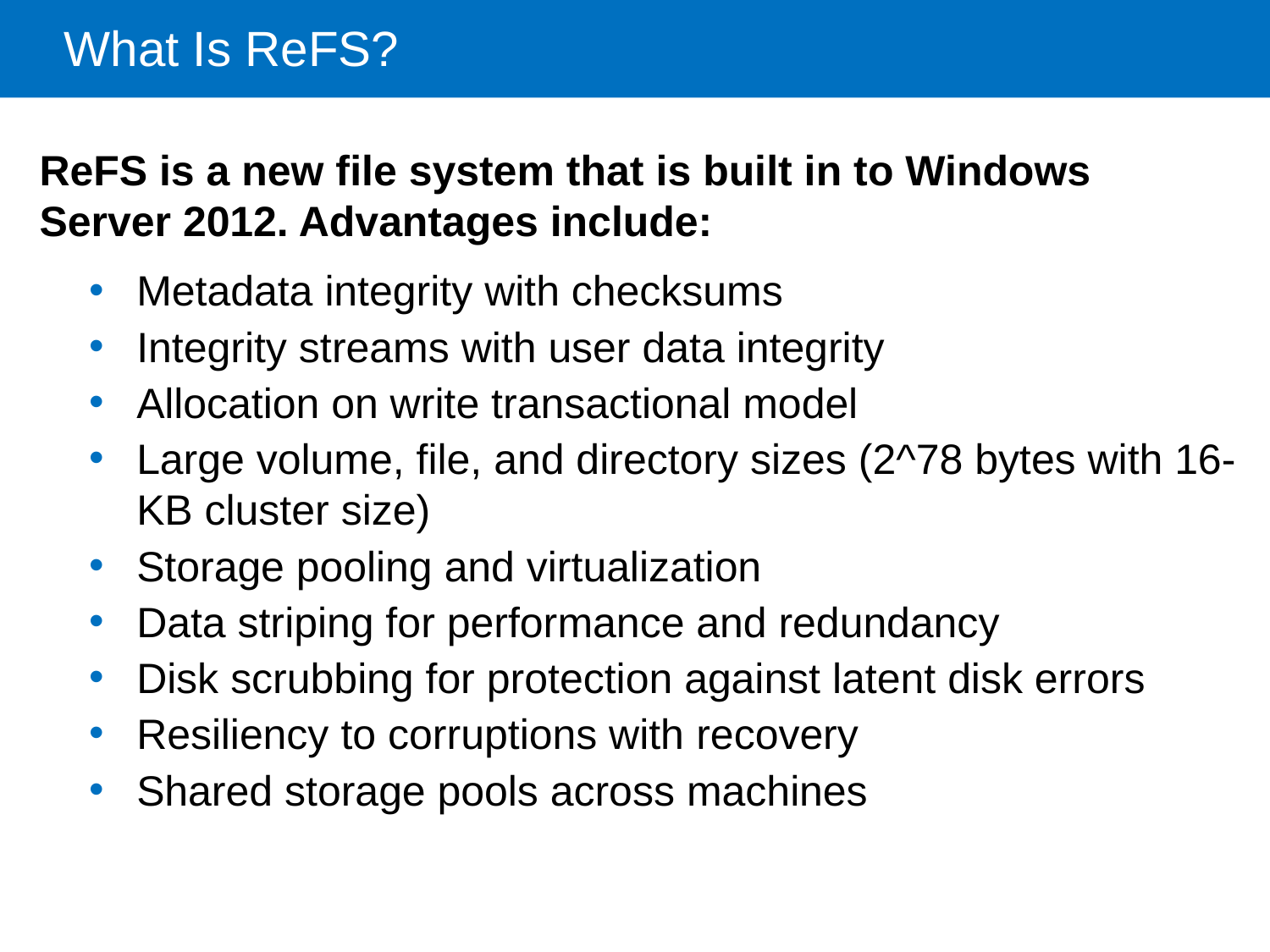

# What Is ReFS?
ReFS is a new file system that is built in to Windows Server 2012. Advantages include:

Metadata integrity with checksums
Integrity streams with user data integrity
Allocation on write transactional model
Large volume, file, and directory sizes (2^78 bytes with 16-KB cluster size)
Storage pooling and virtualization
Data striping for performance and redundancy
Disk scrubbing for protection against latent disk errors
Resiliency to corruptions with recovery
Shared storage pools across machines